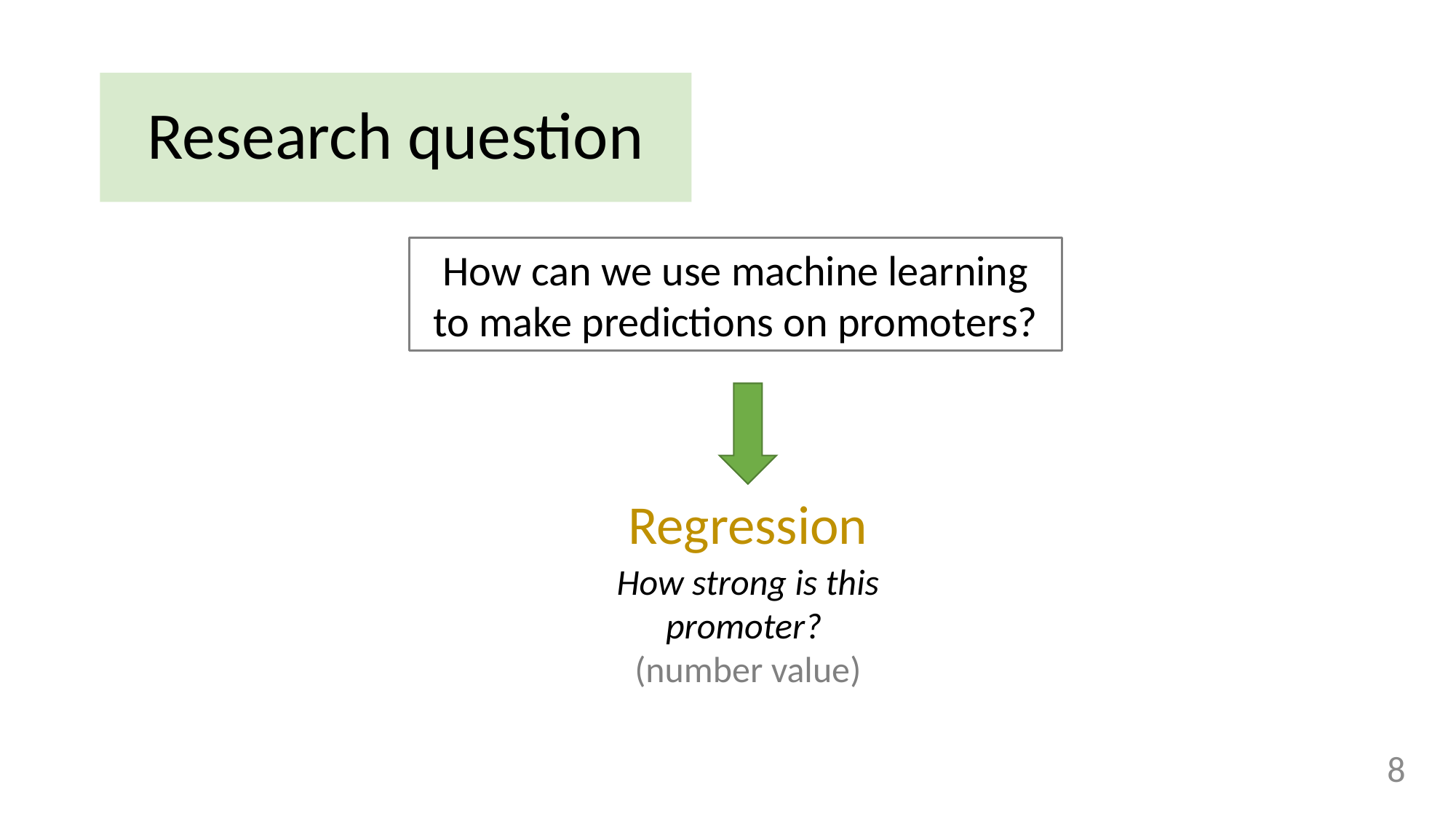

# Research question
How can we use machine learning to make predictions on promoters?

Regression
How strong is this promoter?
(number value)
8